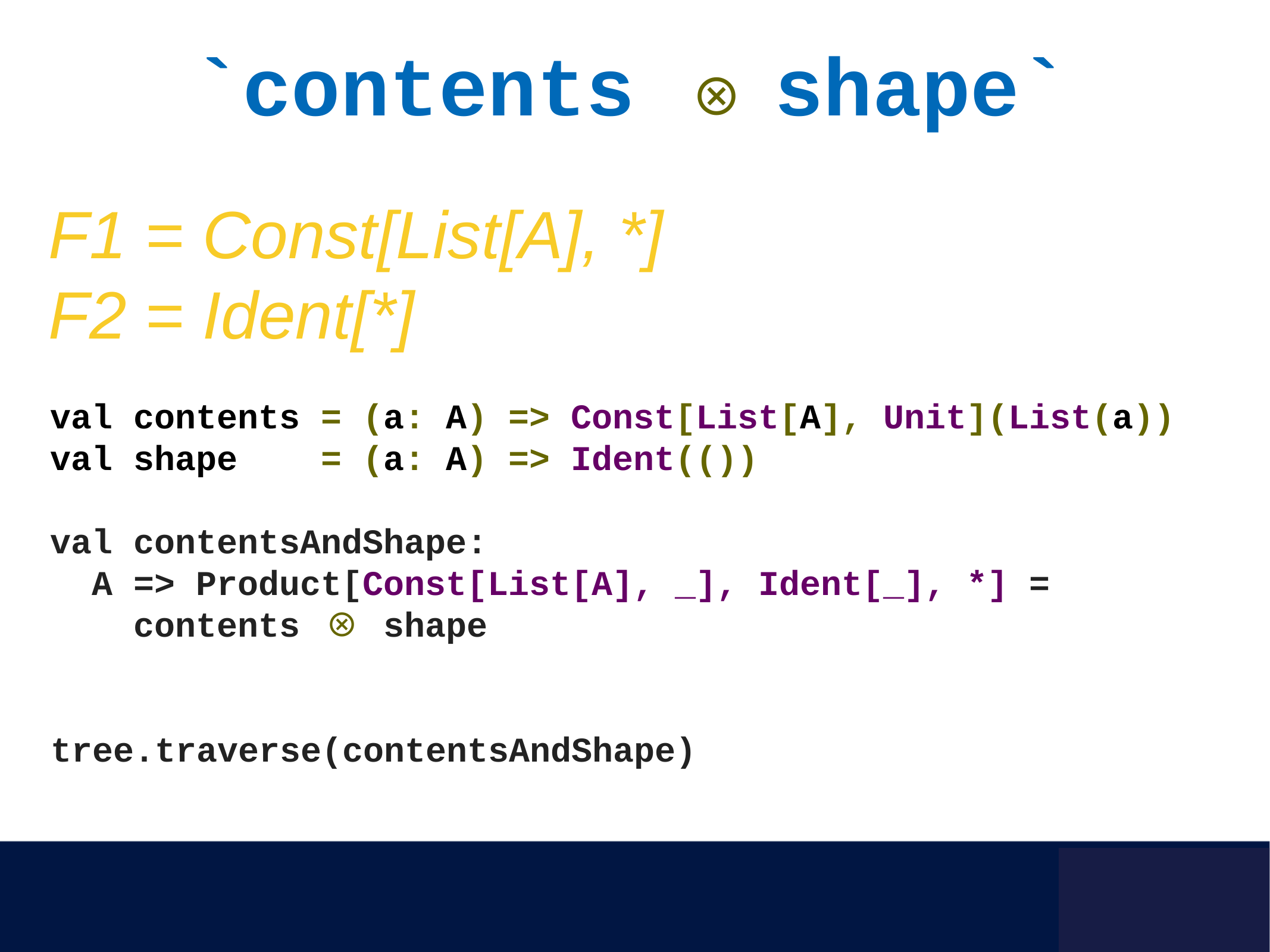

`contents ⊗ shape`
F1 = Const[List[A], *]
F2 = Ident[*]
val contents = (a: A) => Const[List[A], Unit](List(a))
val shape    = (a: A) => Ident(())
val contentsAndShape:
  A => Product[Const[List[A], _], Ident[_], *] =
    contents ⊗ shape
tree.traverse(contentsAndShape)